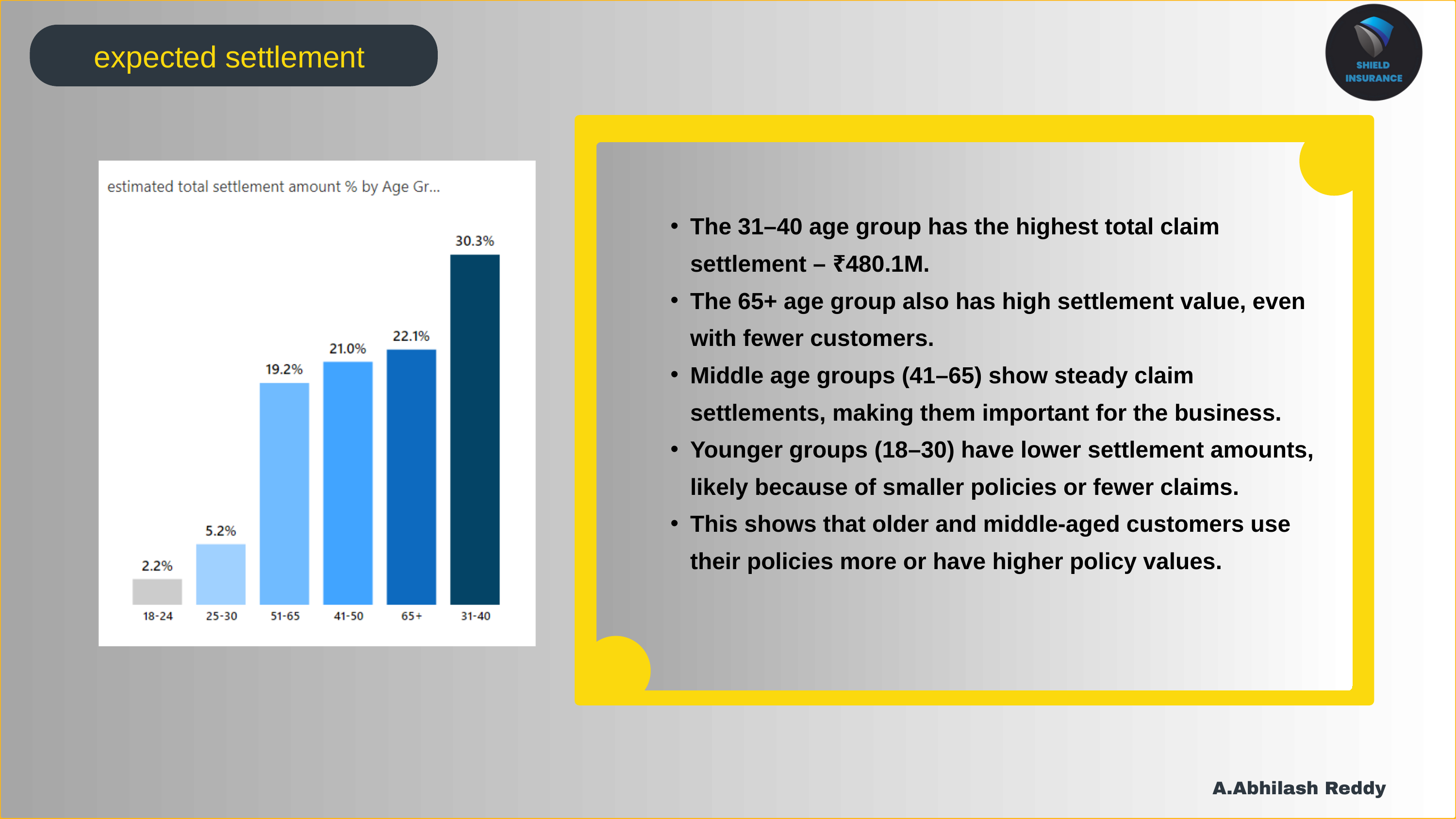

expected settlement

The 31–40 age group has the highest total claim settlement – ₹480.1M.
The 65+ age group also has high settlement value, even with fewer customers.
Middle age groups (41–65) show steady claim settlements, making them important for the business.
Younger groups (18–30) have lower settlement amounts, likely because of smaller policies or fewer claims.
This shows that older and middle-aged customers use their policies more or have higher policy values.

A.Abhilash Reddy